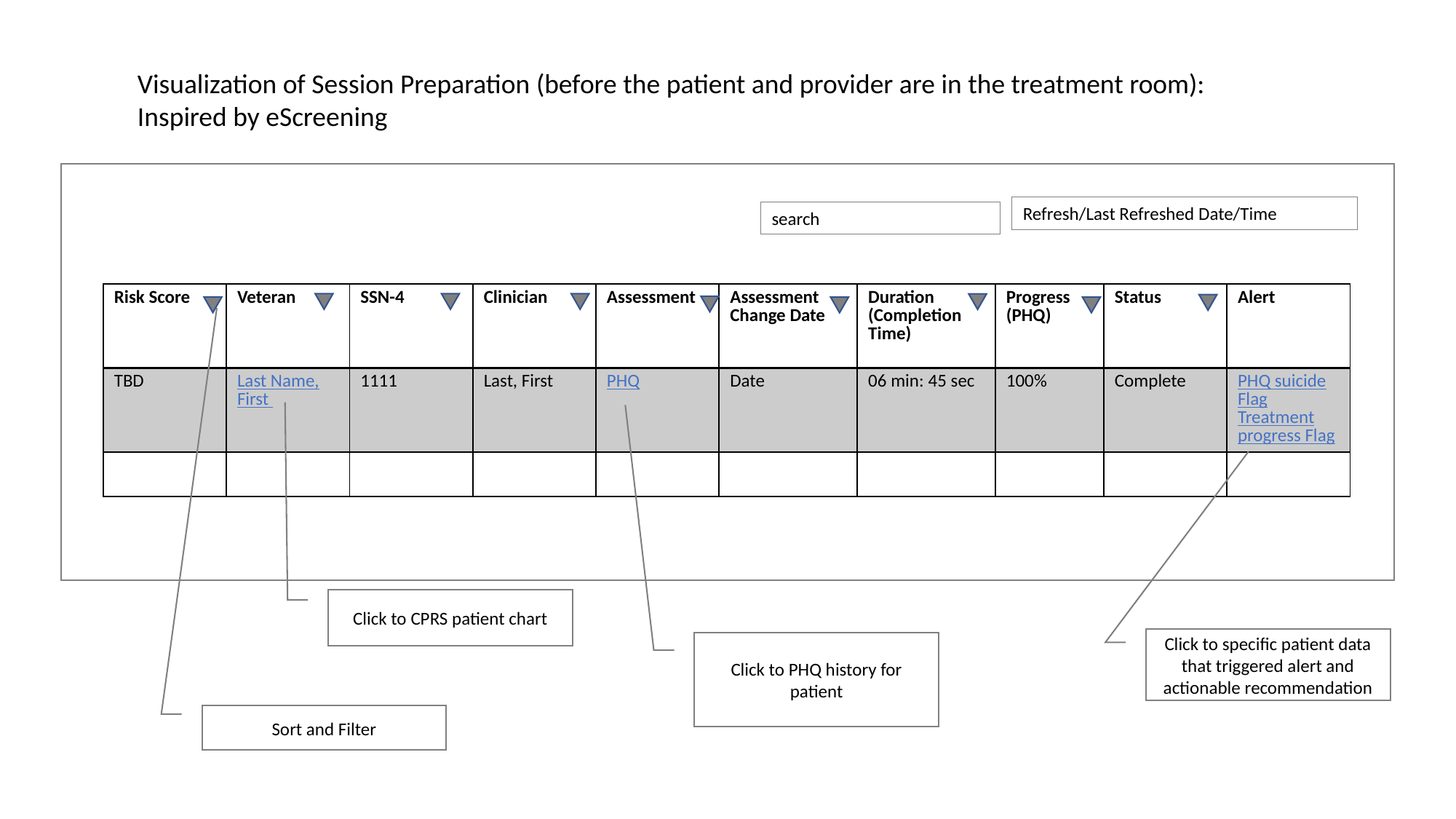

Visualization of Session Preparation (before the patient and provider are in the treatment room):
Inspired by eScreening

Refresh/Last Refreshed Date/Time
search
| Risk Score | Veteran | SSN-4 | Clinician | Assessment | Assessment Change Date | Duration (Completion Time) | Progress (PHQ) | Status | Alert |
| --- | --- | --- | --- | --- | --- | --- | --- | --- | --- |
| TBD | Last Name, First | 1111 | Last, First | PHQ | Date | 06 min: 45 sec | 100% | Complete | PHQ suicide Flag Treatment progress Flag |
|  |  |  |  |  |  |  |  |  |  |

Click to CPRS patient chart
Click to specific patient data that triggered alert and actionable recommendation
Click to PHQ history for patient
Sort and Filter